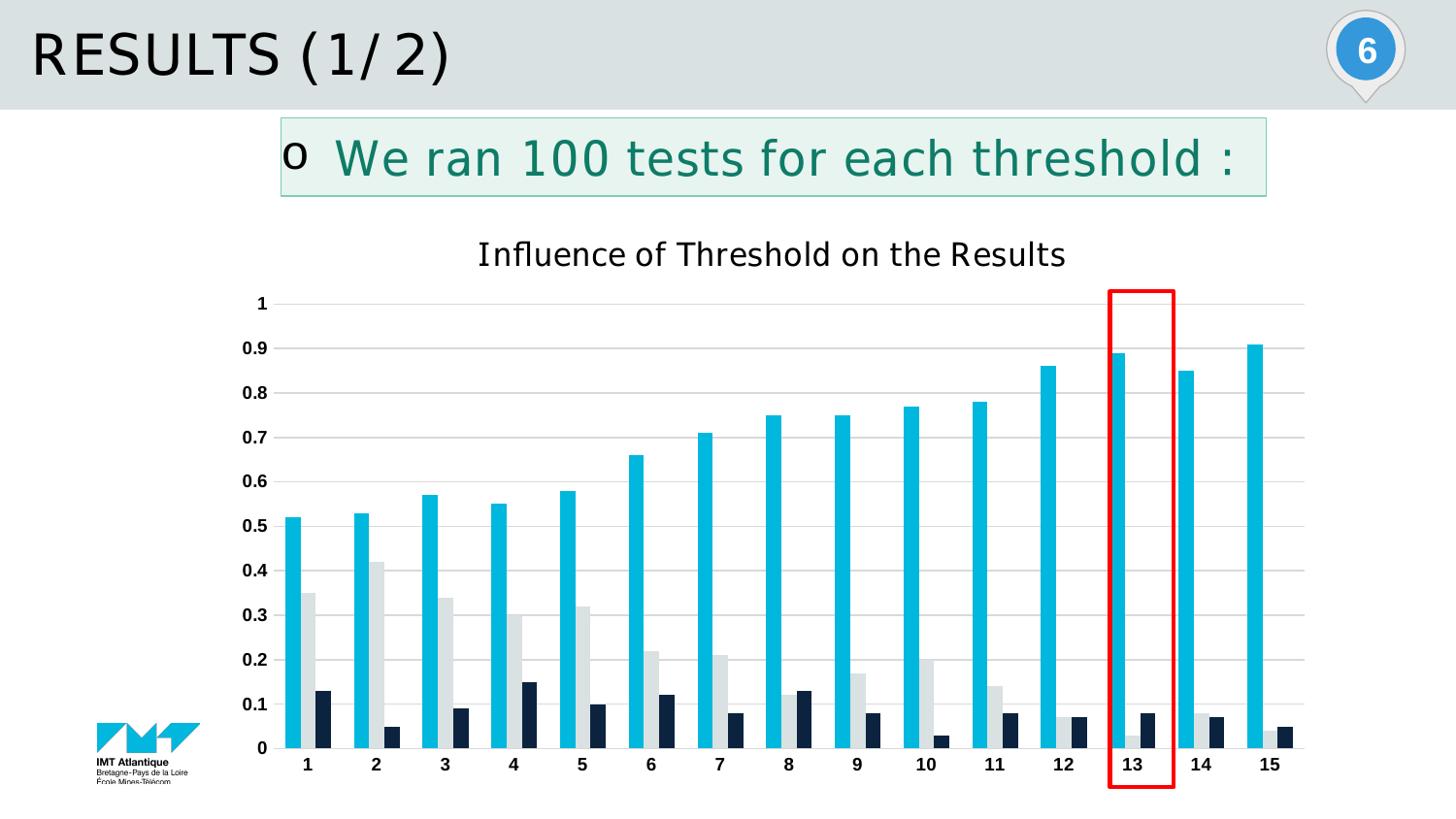

# RESULTS (1/2)

6
We ran 100 tests for each threshold :

### Chart: Influence of Threshold on the Results

| Category | Win rat | loss | tie |
|---|---|---|---|